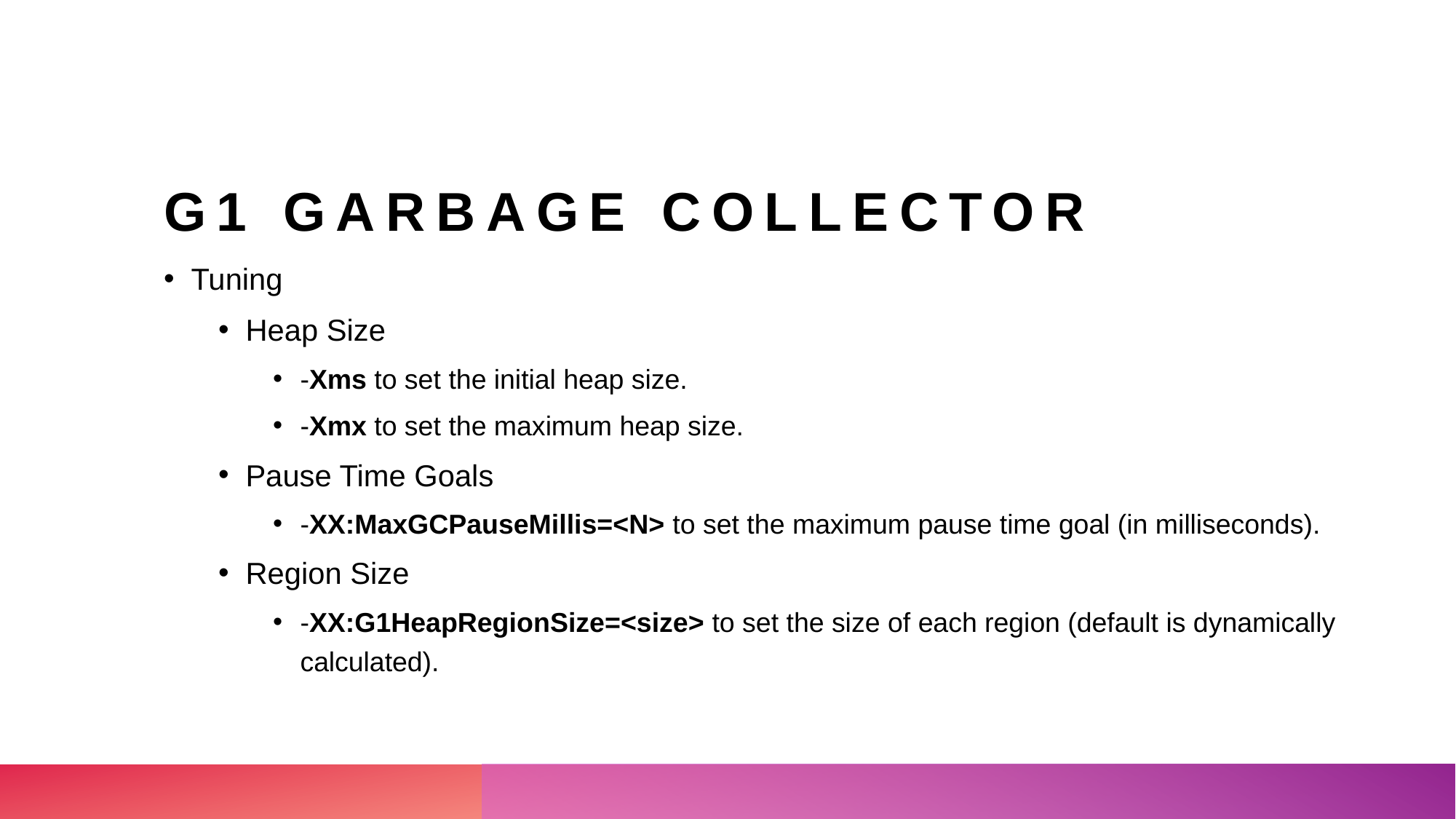

# G1 Garbage Collector
Tuning
Heap Size
-Xms to set the initial heap size.
-Xmx to set the maximum heap size.
Pause Time Goals
-XX:MaxGCPauseMillis=<N> to set the maximum pause time goal (in milliseconds).
Region Size
-XX:G1HeapRegionSize=<size> to set the size of each region (default is dynamically calculated).